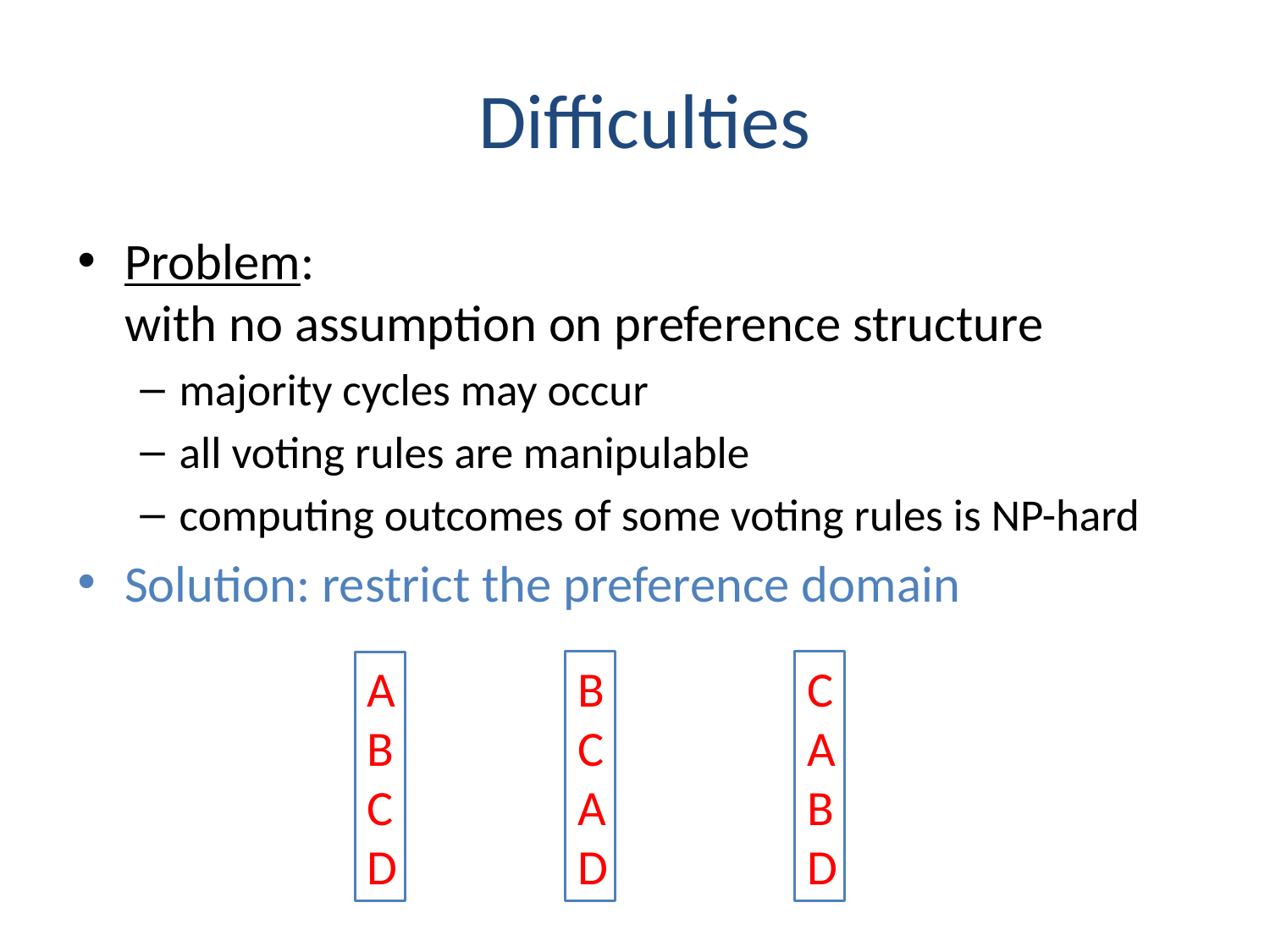

# Difficulties
Problem:
with no assumption on preference structure
majority cycles may occur
all voting rules are manipulable
computing outcomes of some voting rules is NP-hard
Solution: restrict the preference domain
BCAD
CABD
ABCD